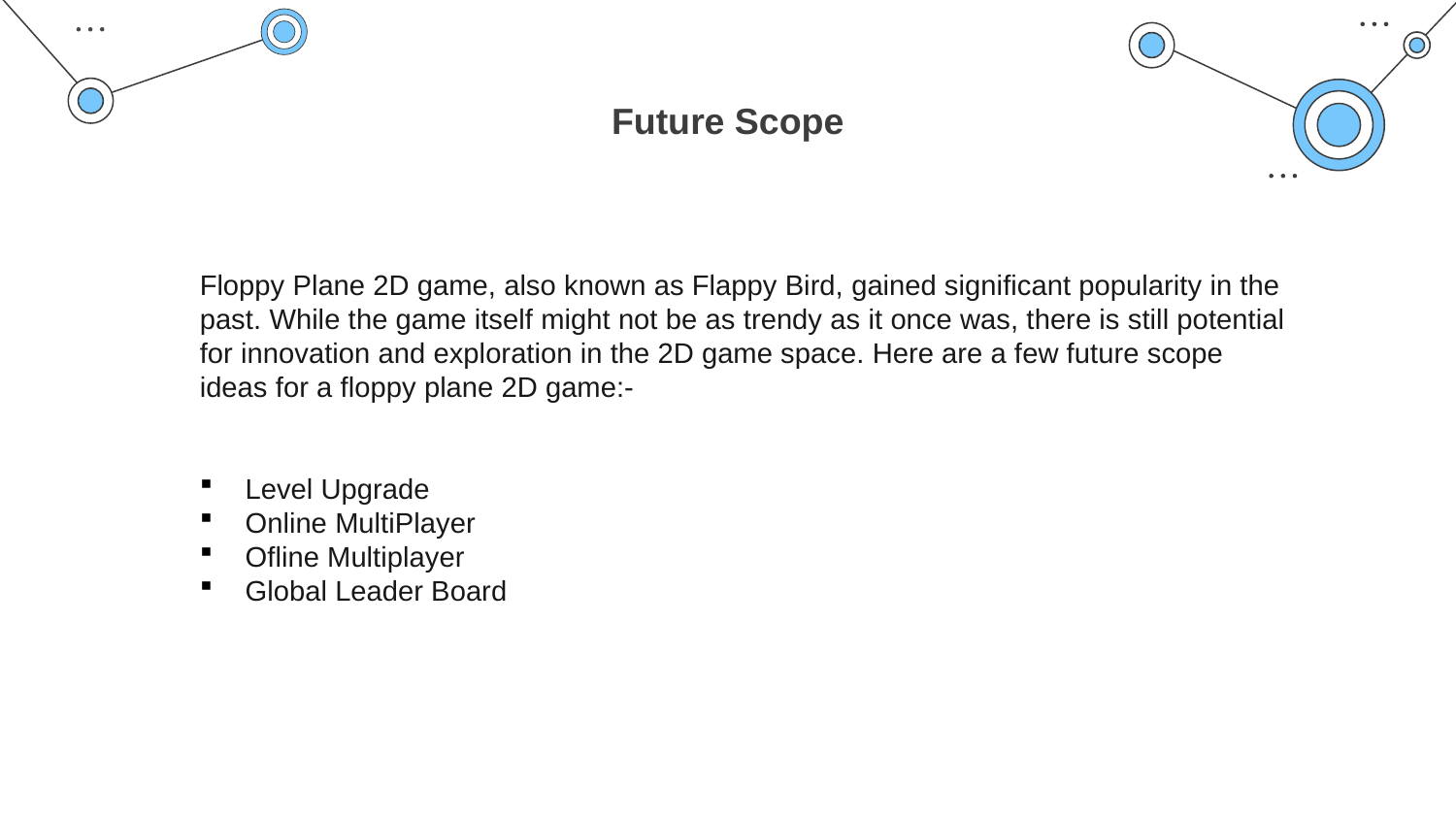

# Future Scope
Floppy Plane 2D game, also known as Flappy Bird, gained significant popularity in the past. While the game itself might not be as trendy as it once was, there is still potential for innovation and exploration in the 2D game space. Here are a few future scope ideas for a floppy plane 2D game:-

Level Upgrade
Online MultiPlayer
Ofline Multiplayer
Global Leader Board